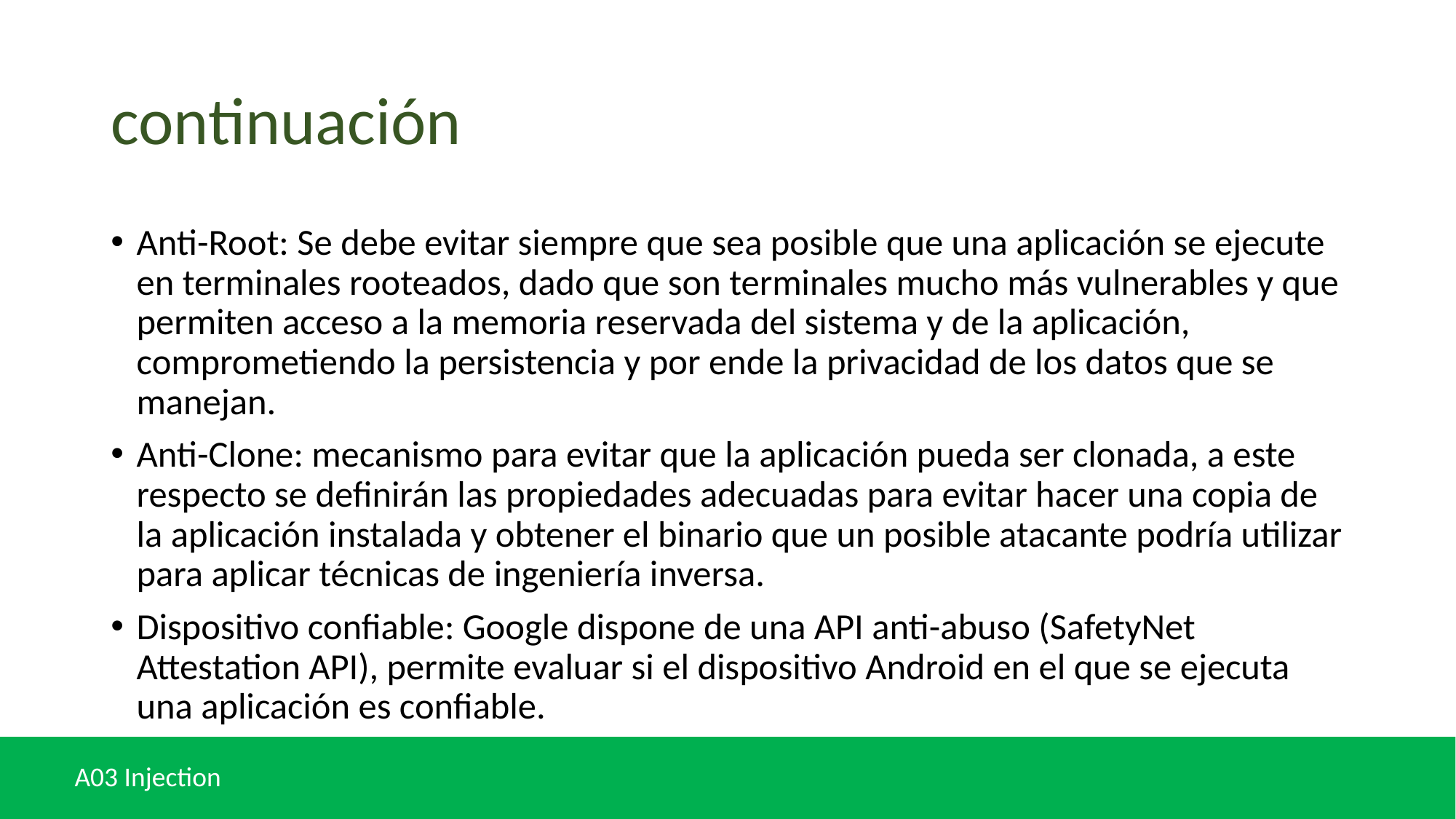

# continuación
Anti-Root: Se debe evitar siempre que sea posible que una aplicación se ejecute en terminales rooteados, dado que son terminales mucho más vulnerables y que permiten acceso a la memoria reservada del sistema y de la aplicación, comprometiendo la persistencia y por ende la privacidad de los datos que se manejan.
Anti-Clone: mecanismo para evitar que la aplicación pueda ser clonada, a este respecto se definirán las propiedades adecuadas para evitar hacer una copia de la aplicación instalada y obtener el binario que un posible atacante podría utilizar para aplicar técnicas de ingeniería inversa.
Dispositivo confiable: Google dispone de una API anti-abuso (SafetyNet Attestation API), permite evaluar si el dispositivo Android en el que se ejecuta una aplicación es confiable.